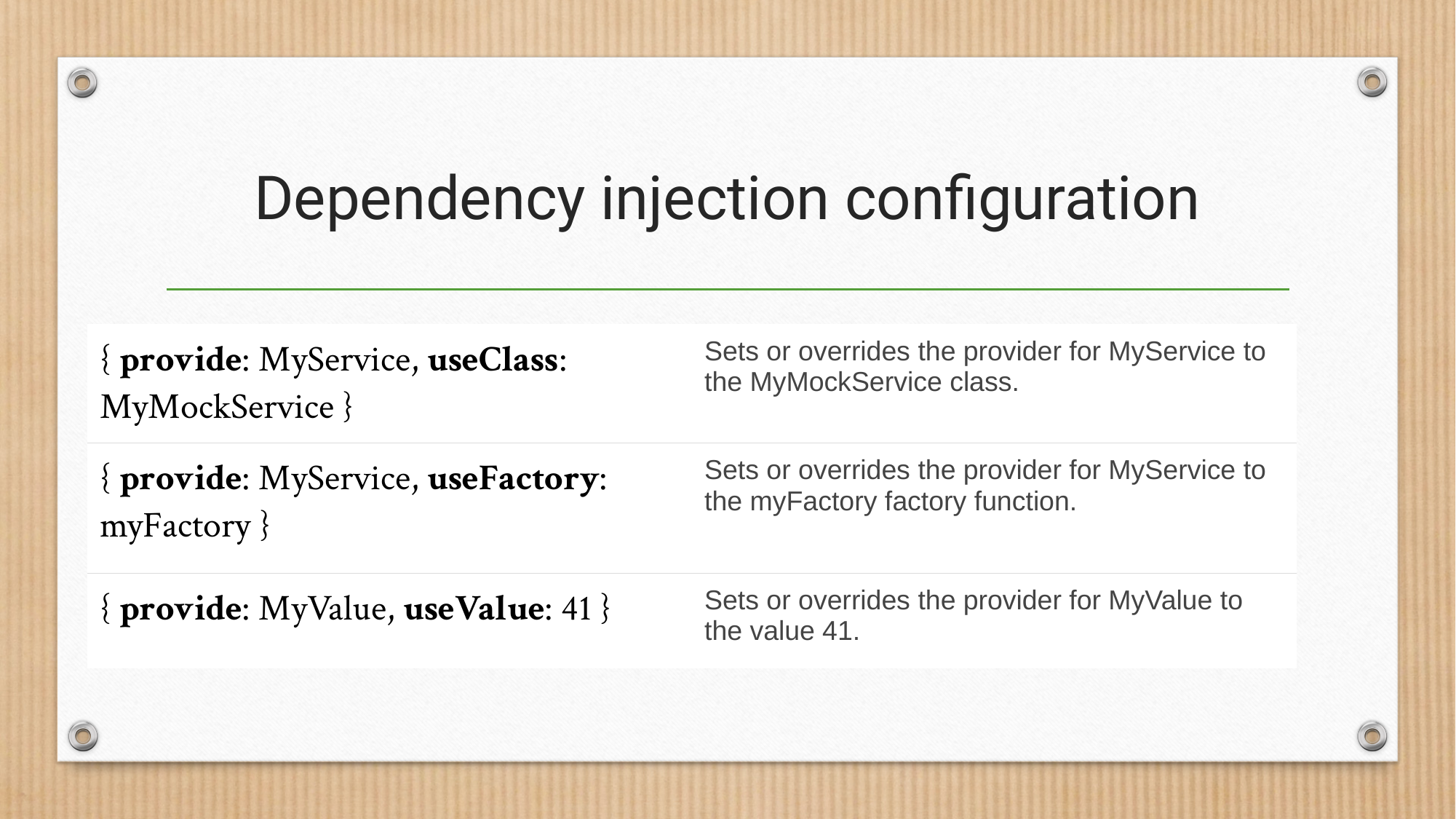

# Dependency injection configuration
| { provide: MyService, useClass: MyMockService } | Sets or overrides the provider for MyService to the MyMockService class. |
| --- | --- |
| { provide: MyService, useFactory: myFactory } | Sets or overrides the provider for MyService to the myFactory factory function. |
| { provide: MyValue, useValue: 41 } | Sets or overrides the provider for MyValue to the value 41. |